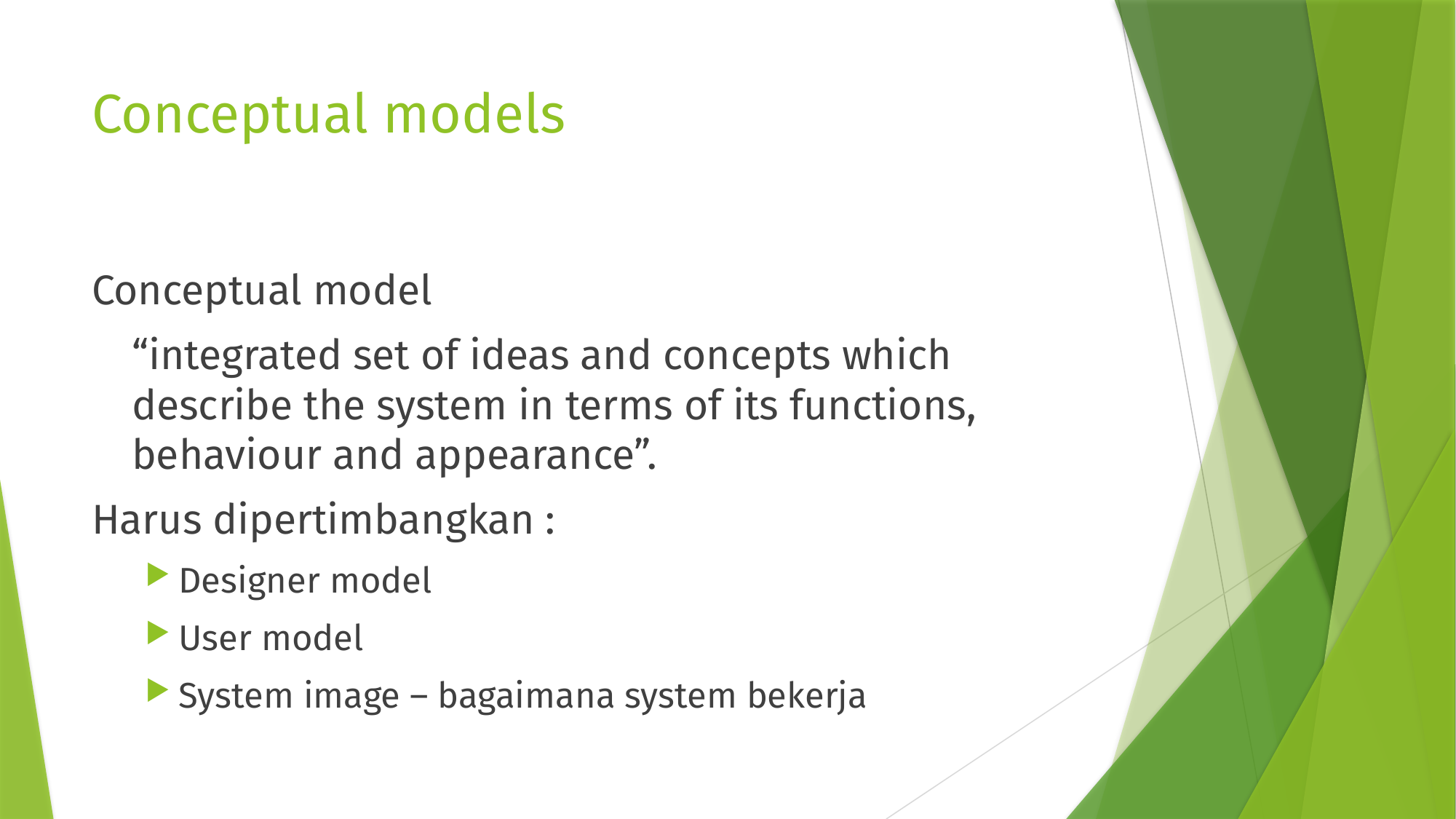

# Conceptual models
Conceptual model
	“integrated set of ideas and concepts which describe the system in terms of its functions, behaviour and appearance”.
Harus dipertimbangkan :
Designer model
User model
System image – bagaimana system bekerja